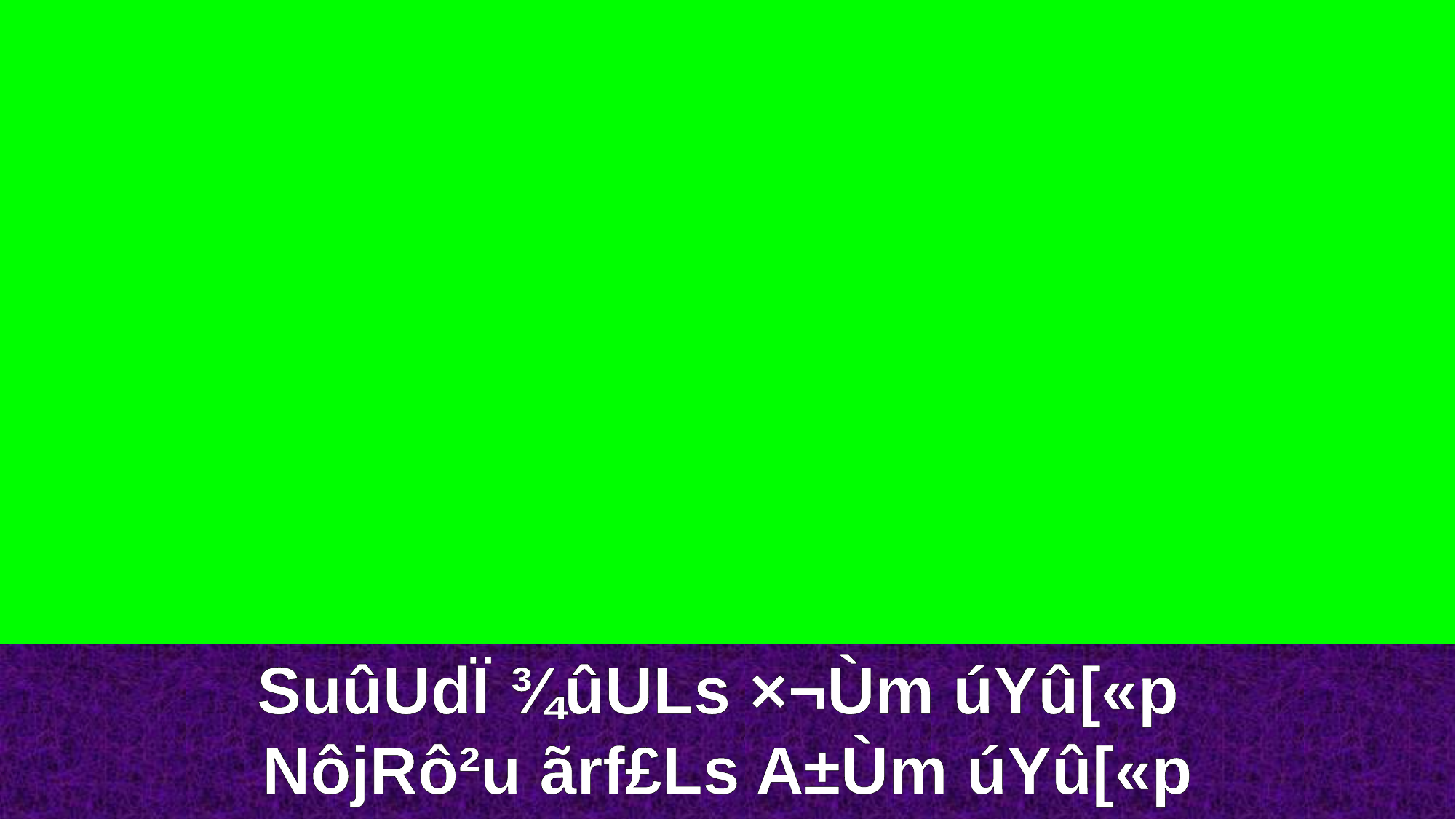

SuûUdÏ ¾ûULs ×¬Ùm úYû[«p
NôjRô²u ãrf£Ls A±Ùm úYû[«p